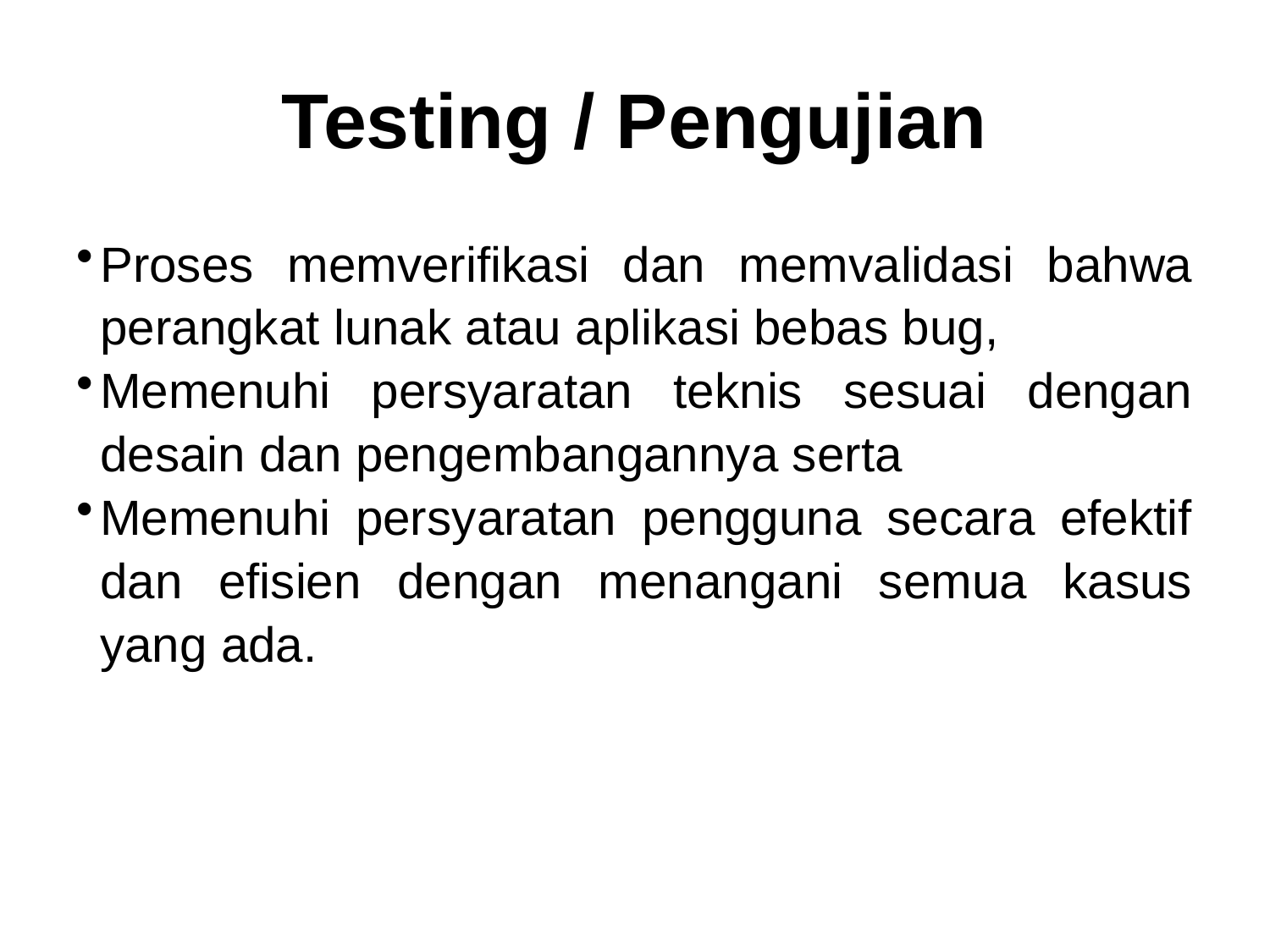

# Testing / Pengujian
Proses memverifikasi dan memvalidasi bahwa perangkat lunak atau aplikasi bebas bug,
Memenuhi persyaratan teknis sesuai dengan desain dan pengembangannya serta
Memenuhi persyaratan pengguna secara efektif dan efisien dengan menangani semua kasus yang ada.